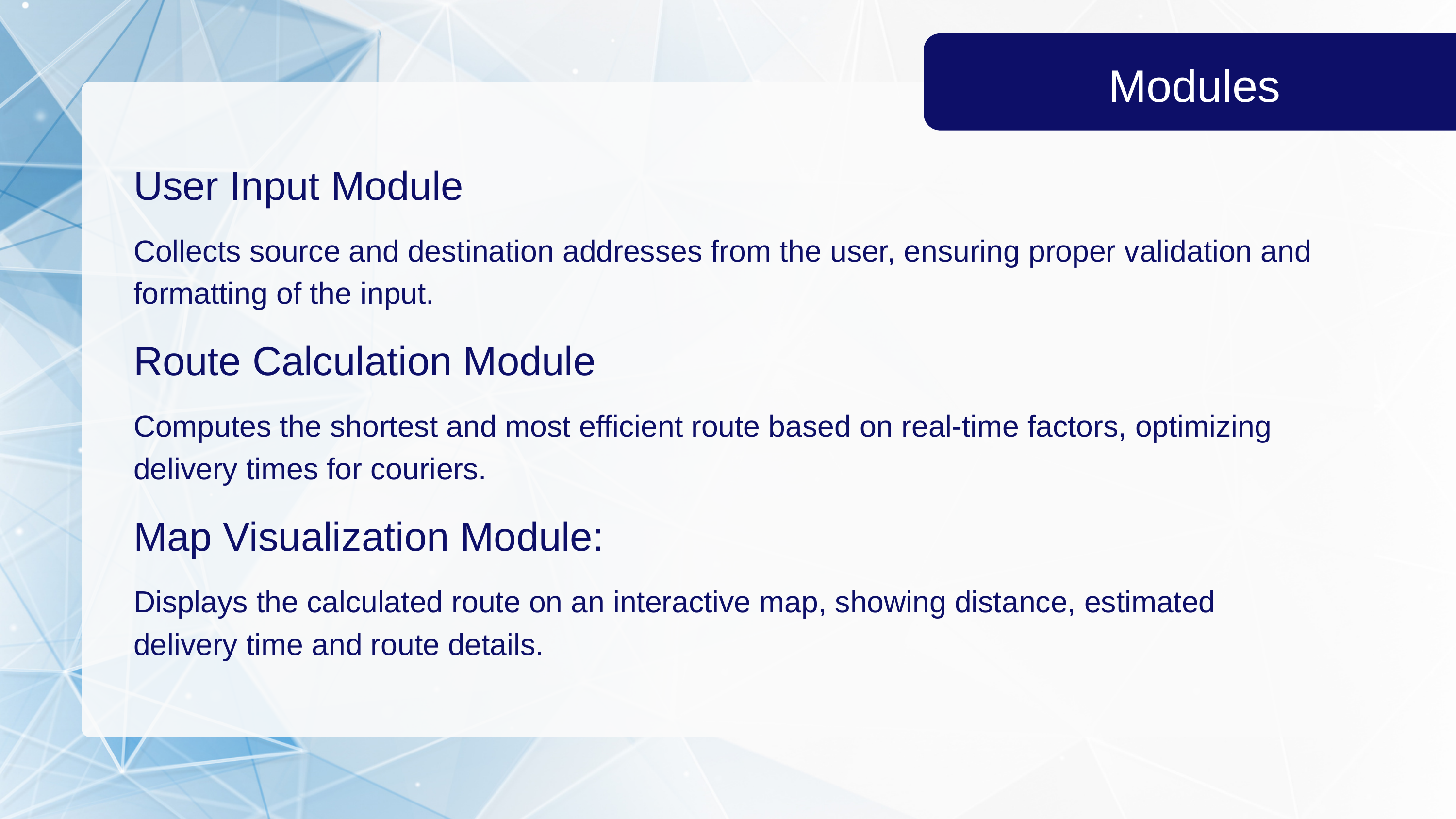

Modules

User Input Module
Collects source and destination addresses from the user, ensuring proper validation and formatting of the input.
Route Calculation Module
Computes the shortest and most efficient route based on real-time factors, optimizing delivery times for couriers.
Map Visualization Module:
Displays the calculated route on an interactive map, showing distance, estimated delivery time and route details.